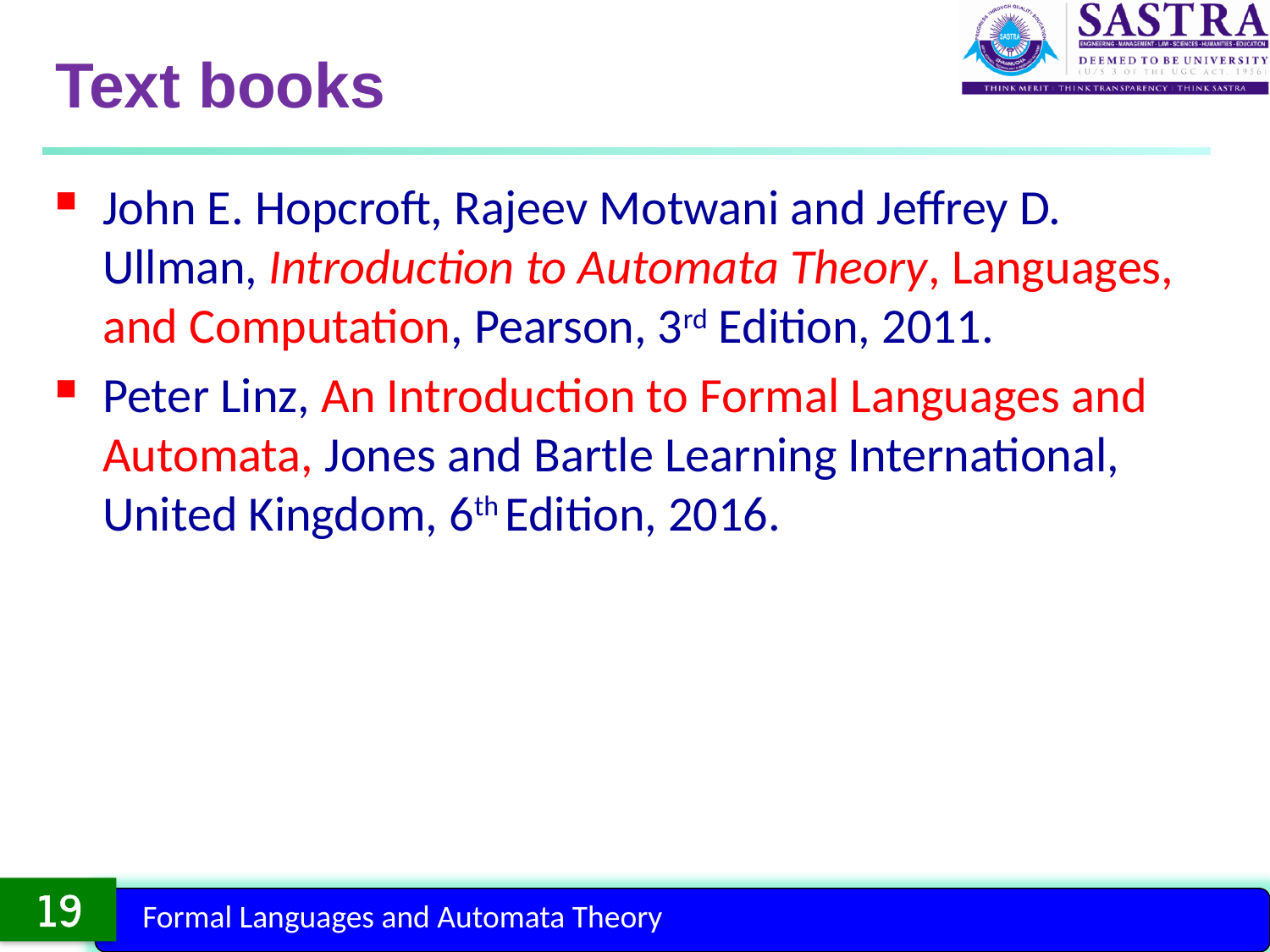

# Text books
John E. Hopcroft, Rajeev Motwani and Jeffrey D. Ullman, Introduction to Automata Theory, Languages, and Computation, Pearson, 3rd Edition, 2011.
Peter Linz, An Introduction to Formal Languages and Automata, Jones and Bartle Learning International, United Kingdom, 6th Edition, 2016.

19